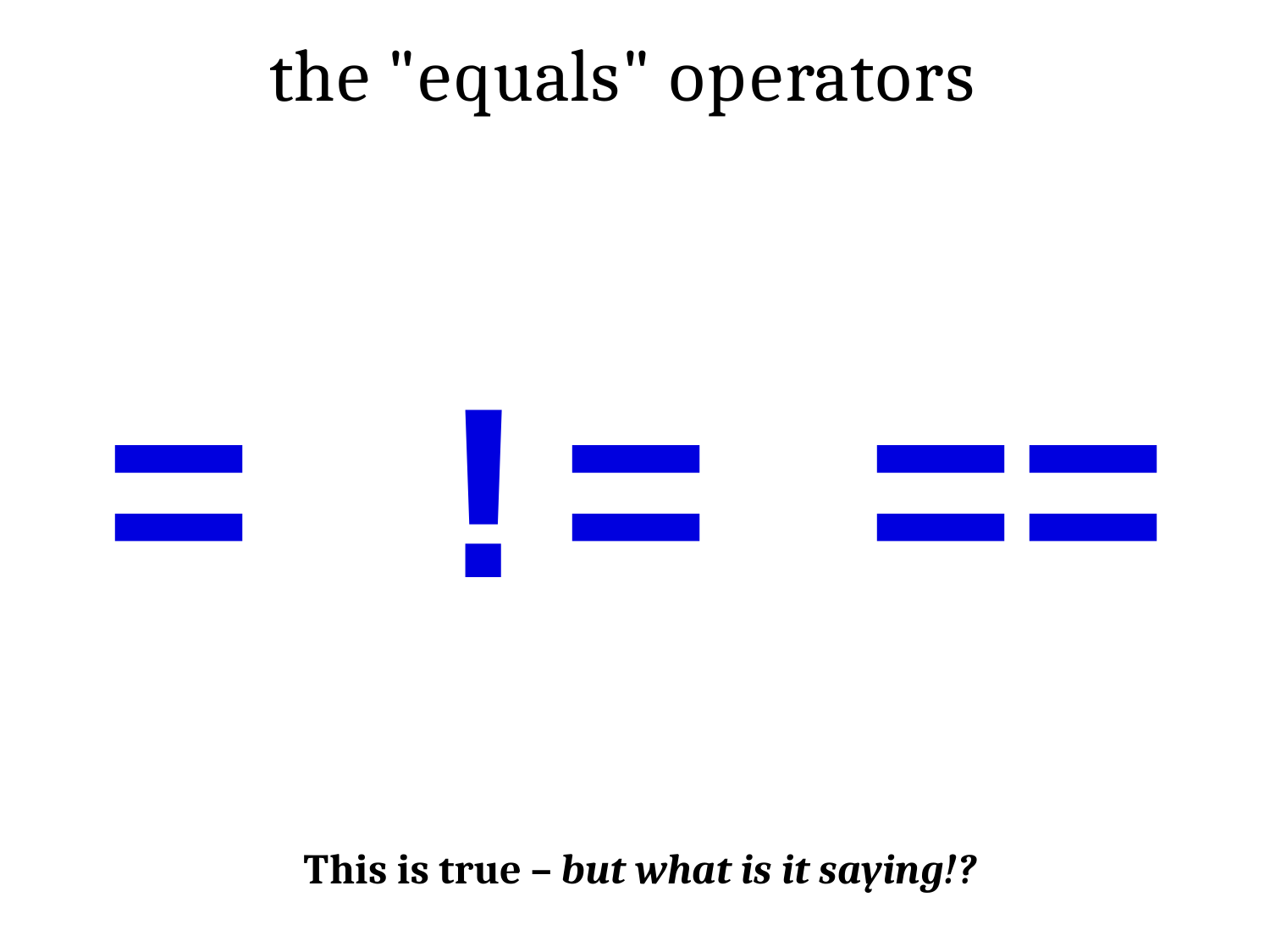

the "equals" operators
= != ==
This is true – but what is it saying!?